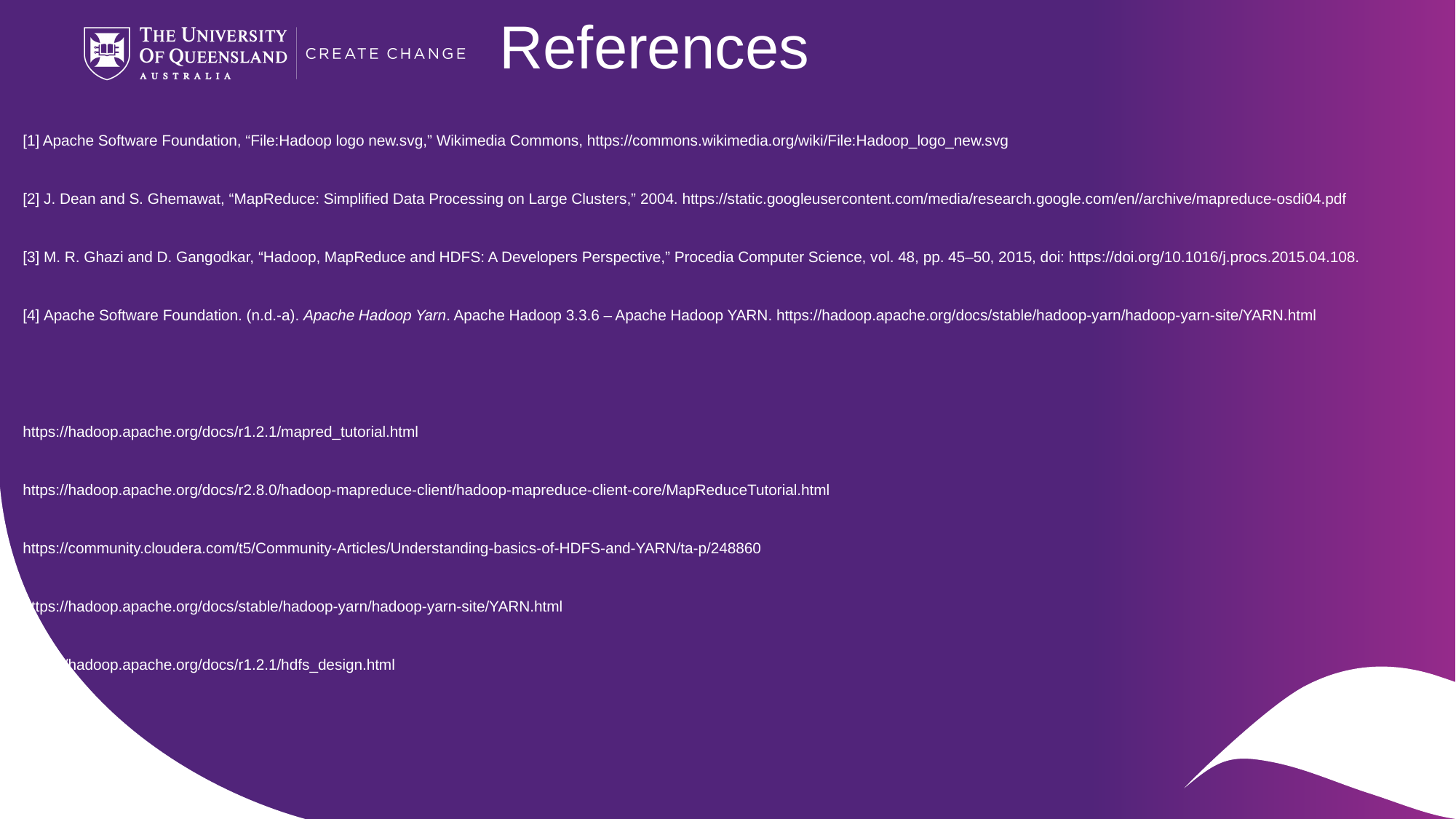

References
[1] Apache Software Foundation, “File:Hadoop logo new.svg,” Wikimedia Commons, https://commons.wikimedia.org/wiki/File:Hadoop_logo_new.svg
[2] J. Dean and S. Ghemawat, “MapReduce: Simplified Data Processing on Large Clusters,” 2004. https://static.googleusercontent.com/media/research.google.com/en//archive/mapreduce-osdi04.pdf
[3] M. R. Ghazi and D. Gangodkar, “Hadoop, MapReduce and HDFS: A Developers Perspective,” Procedia Computer Science, vol. 48, pp. 45–50, 2015, doi: https://doi.org/10.1016/j.procs.2015.04.108.
[4] Apache Software Foundation. (n.d.-a). Apache Hadoop Yarn. Apache Hadoop 3.3.6 – Apache Hadoop YARN. https://hadoop.apache.org/docs/stable/hadoop-yarn/hadoop-yarn-site/YARN.html

https://hadoop.apache.org/docs/r1.2.1/mapred_tutorial.html
https://hadoop.apache.org/docs/r2.8.0/hadoop-mapreduce-client/hadoop-mapreduce-client-core/MapReduceTutorial.html
https://community.cloudera.com/t5/Community-Articles/Understanding-basics-of-HDFS-and-YARN/ta-p/248860
https://hadoop.apache.org/docs/stable/hadoop-yarn/hadoop-yarn-site/YARN.html
https://hadoop.apache.org/docs/r1.2.1/hdfs_design.html